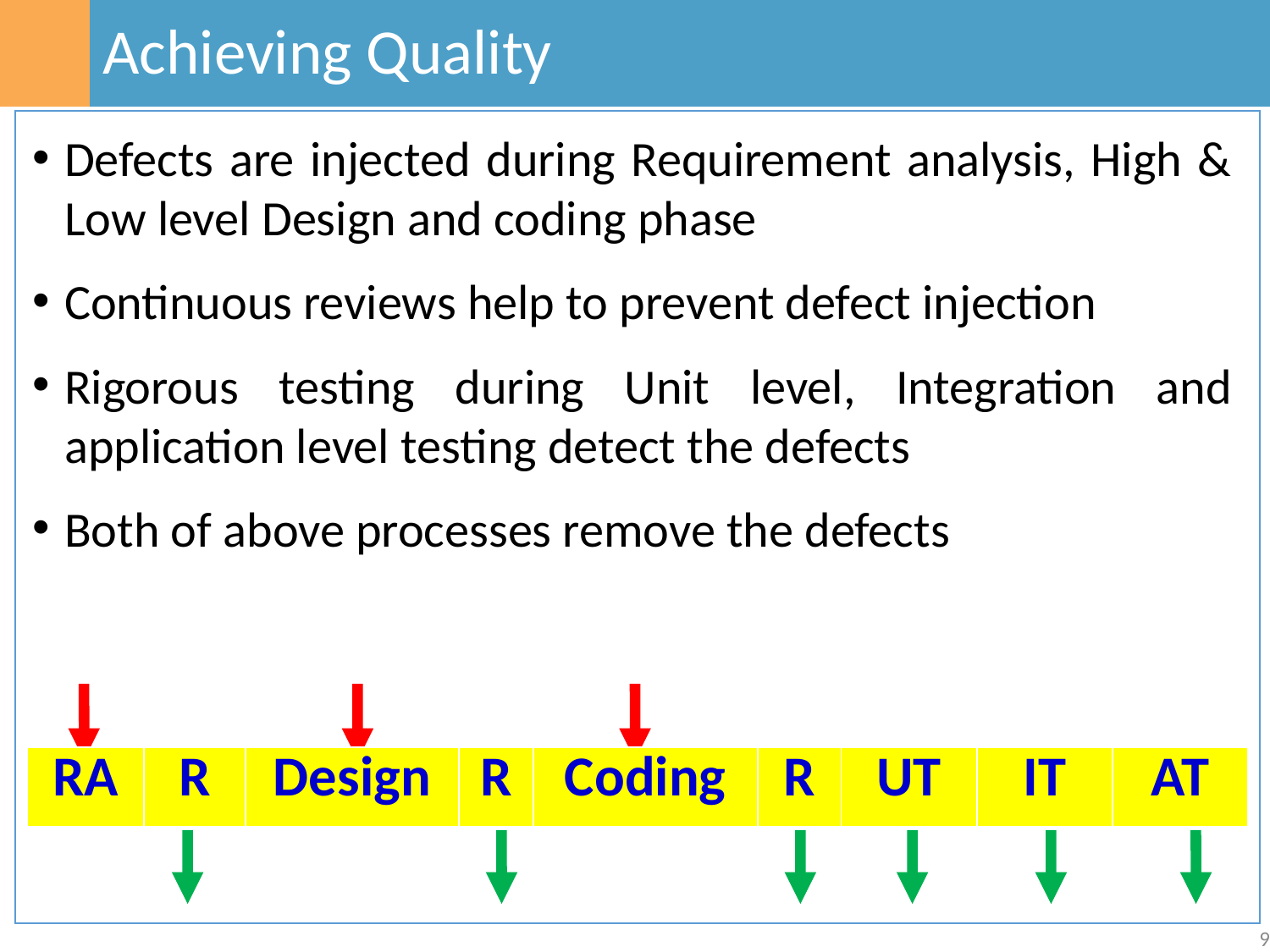

# Achieving Quality

Defects are injected during Requirement analysis, High & Low level Design and coding phase
Continuous reviews help to prevent defect injection
Rigorous testing during Unit level, Integration and application level testing detect the defects
Both of above processes remove the defects

| RA | R | Design | R | Coding | R | UT | IT | AT |
| --- | --- | --- | --- | --- | --- | --- | --- | --- |

9